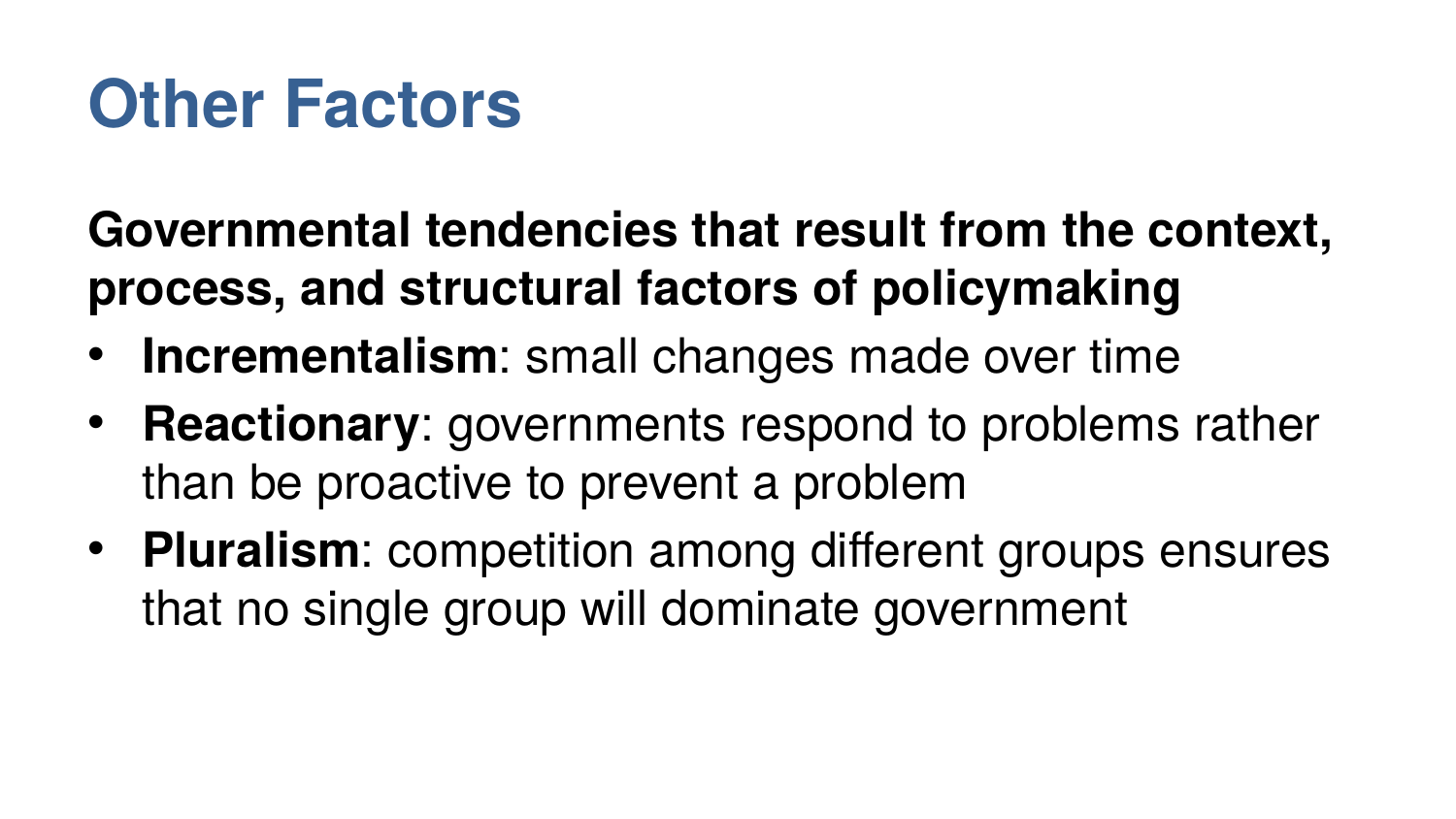

# Other Factors
Governmental tendencies that result from the context, process, and structural factors of policymaking
Incrementalism: small changes made over time
Reactionary: governments respond to problems rather than be proactive to prevent a problem
Pluralism: competition among different groups ensures that no single group will dominate government